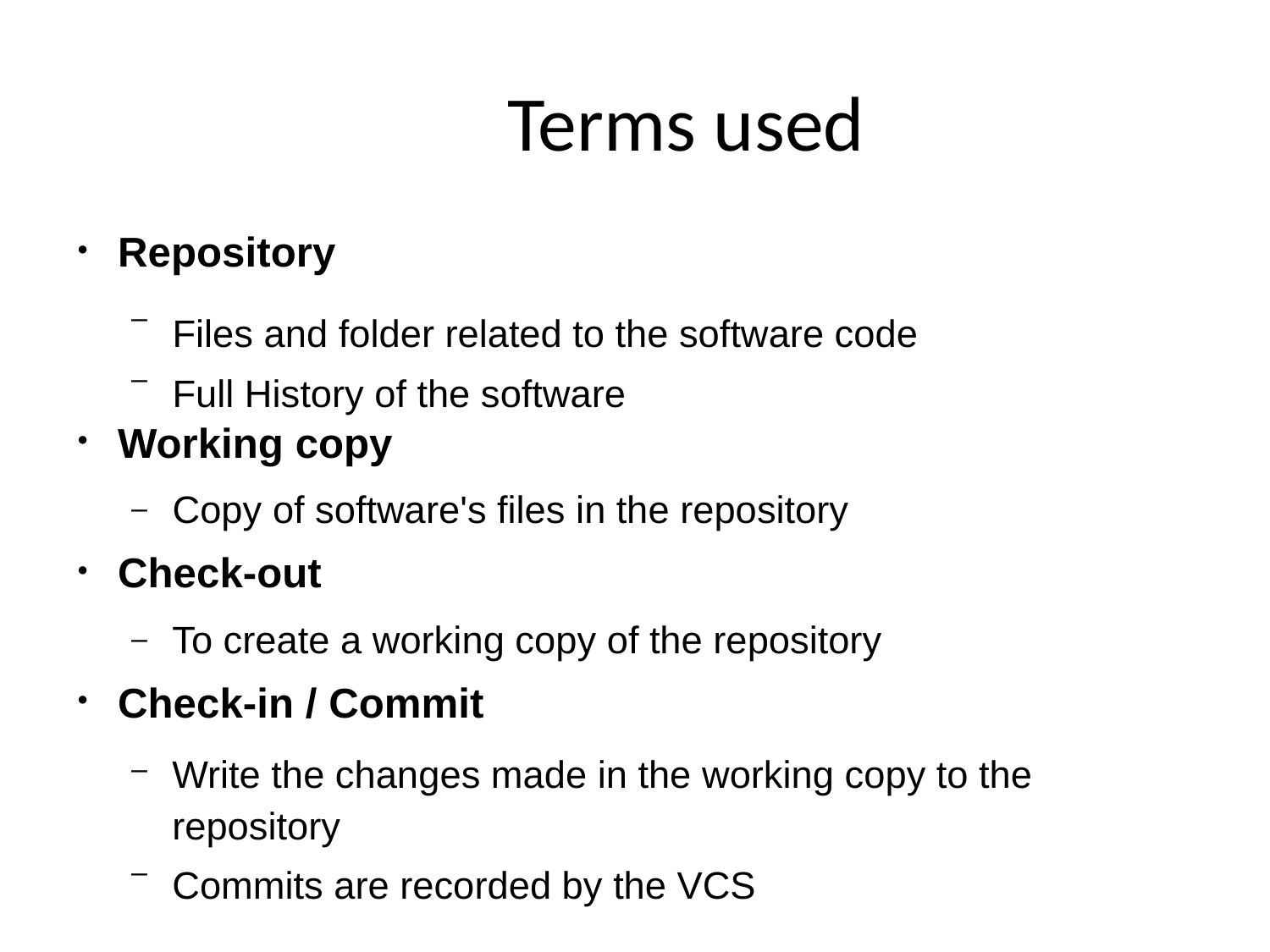

# Terms used
Repository
●
Files and folder related to the software code Full History of the software
–
–
Working copy
●
Copy of software's files in the repository
–
Check-out
●
To create a working copy of the repository
–
Check-in / Commit
●
Write the changes made in the working copy to the repository
Commits are recorded by the VCS
–
–